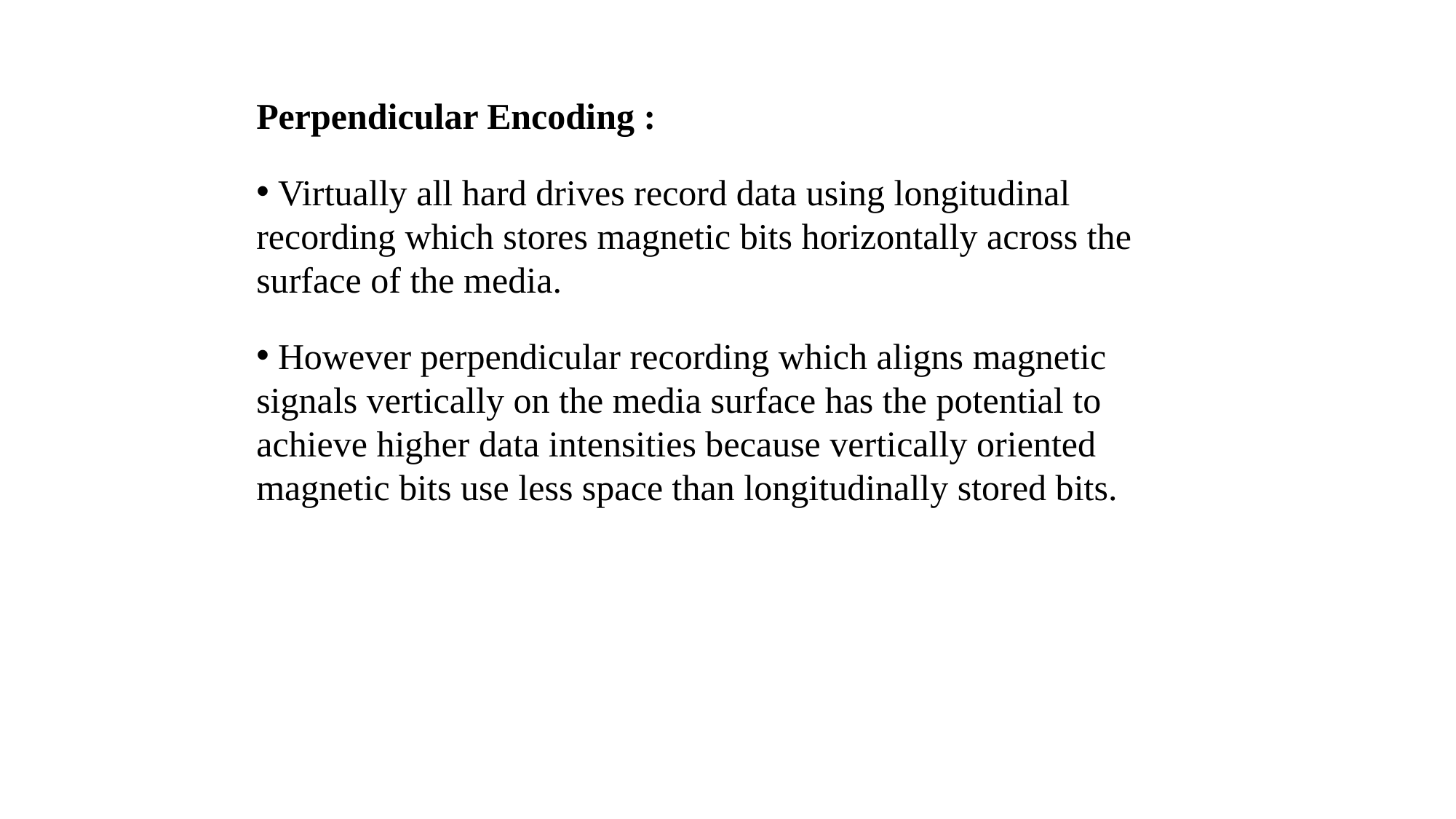

Perpendicular Encoding :

 Virtually all hard drives record data using longitudinal recording which stores magnetic bits horizontally across the surface of the media.

 However perpendicular recording which aligns magnetic signals vertically on the media surface has the potential to achieve higher data intensities because vertically oriented magnetic bits use less space than longitudinally stored bits.